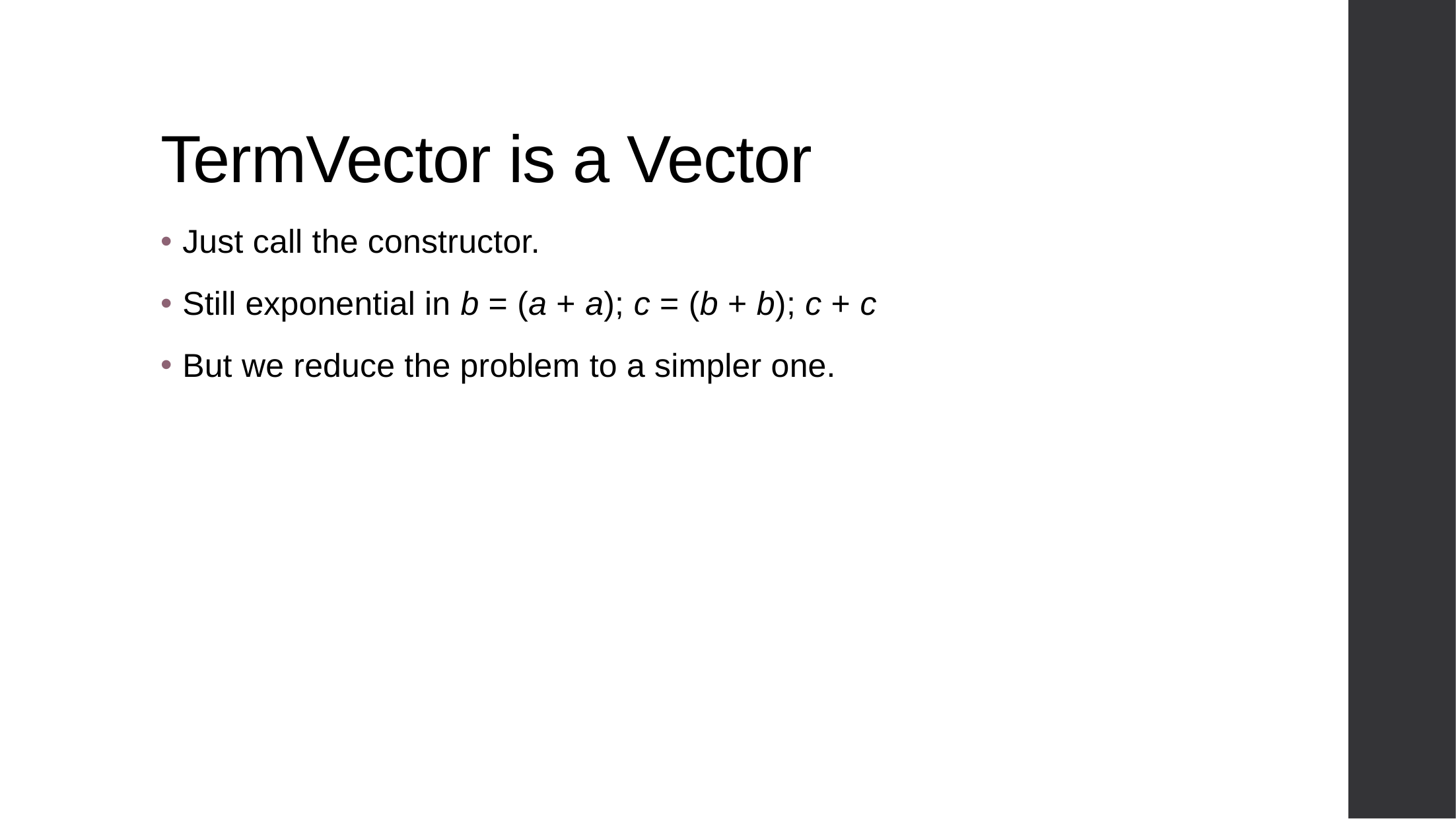

# TermVector is a Vector
Just call the constructor.
Still exponential in b = (a + a); c = (b + b); c + c
But we reduce the problem to a simpler one.